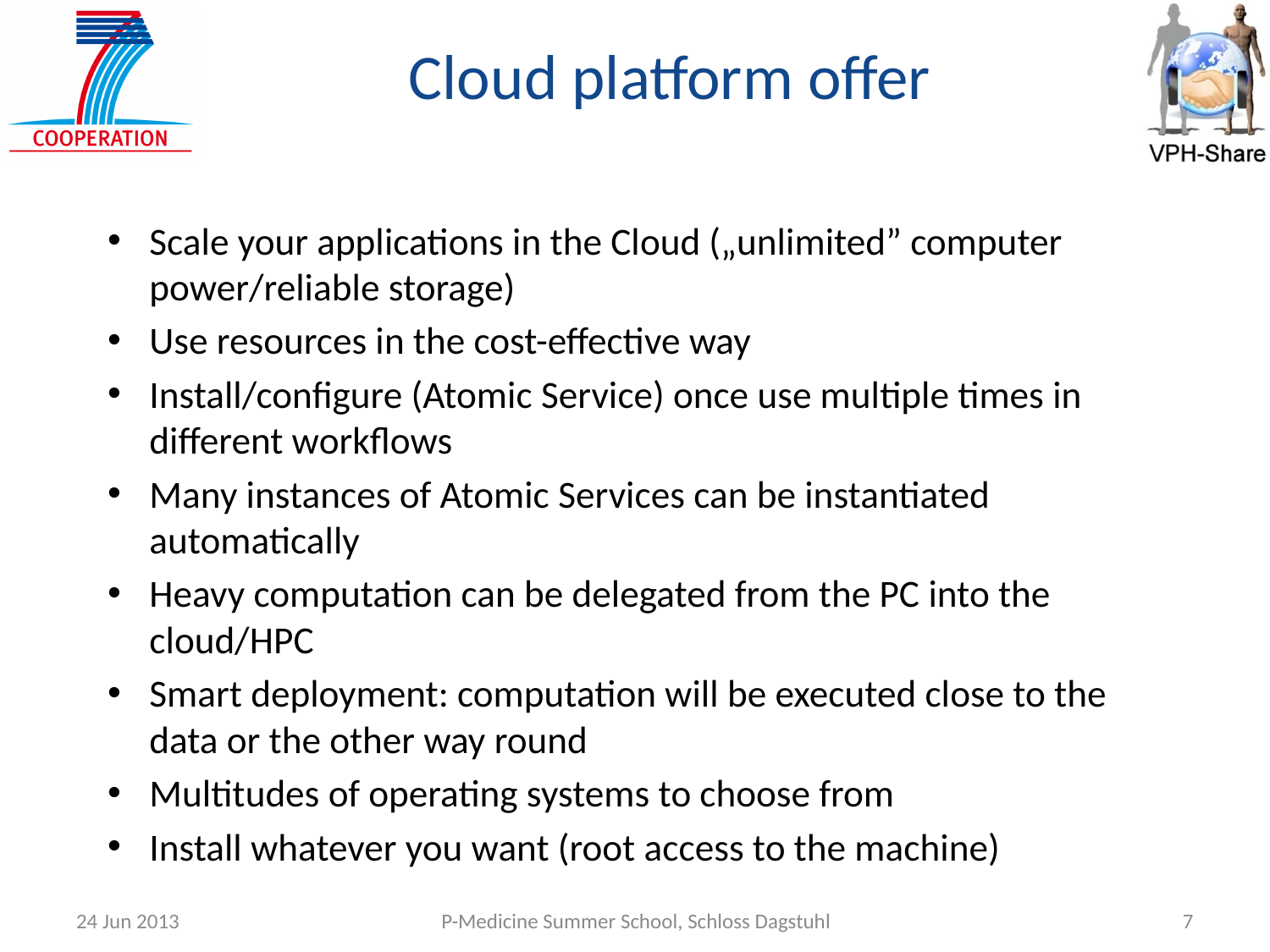

# Cloud platform offer
Scale your applications in the Cloud („unlimited” computer power/reliable storage)
Use resources in the cost-effective way
Install/configure (Atomic Service) once use multiple times in different workflows
Many instances of Atomic Services can be instantiated automatically
Heavy computation can be delegated from the PC into the cloud/HPC
Smart deployment: computation will be executed close to the data or the other way round
Multitudes of operating systems to choose from
Install whatever you want (root access to the machine)